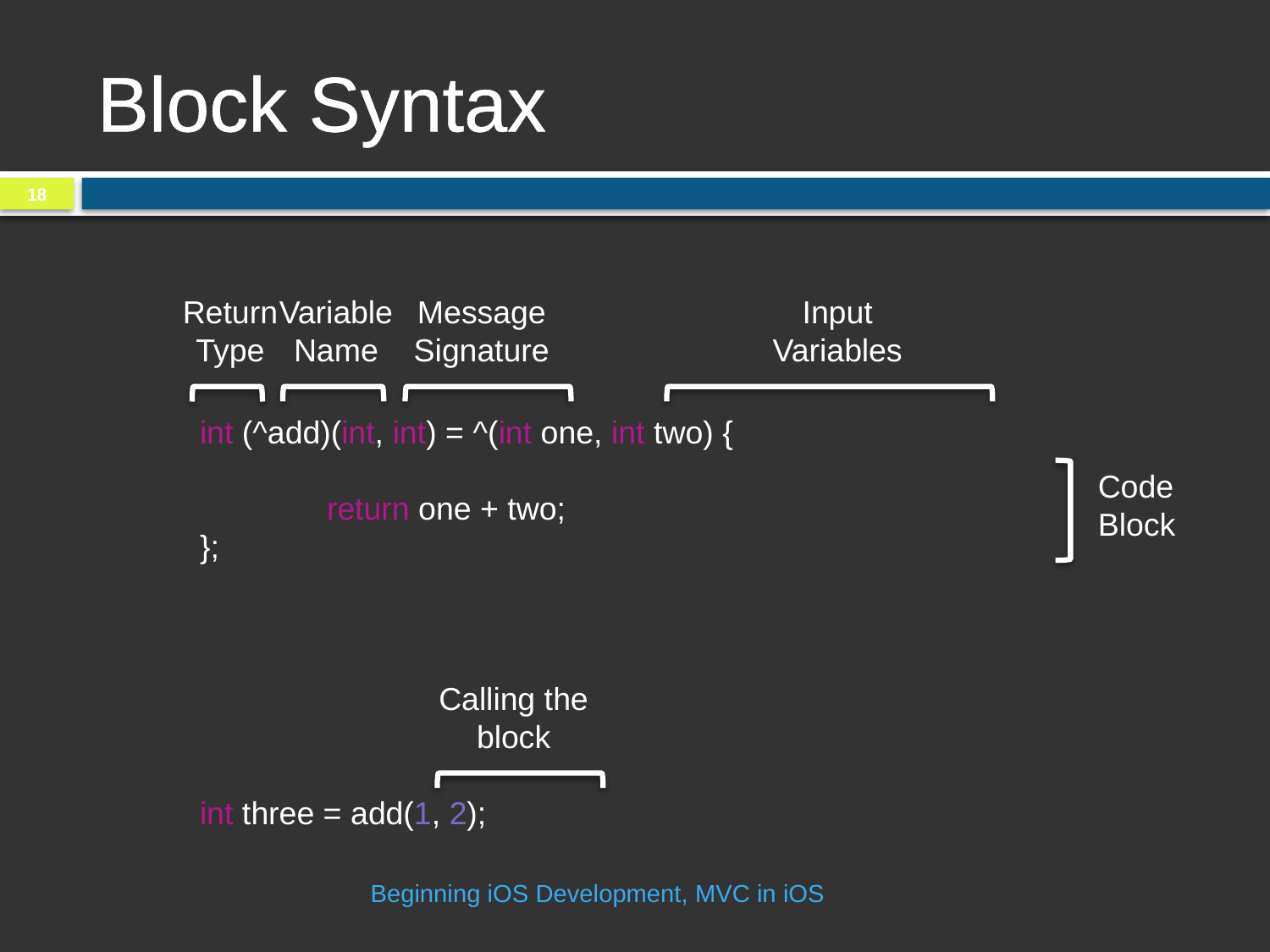

# Block Syntax
18

Return
Type
Variable
Name
Message
Signature
Input
Variables

Code
Block
Calling the
block

	int (^add)(int, int) = ^(int one, int two) {

		return one + two;
	};

	int three = add(1, 2);
Beginning iOS Development, MVC in iOS